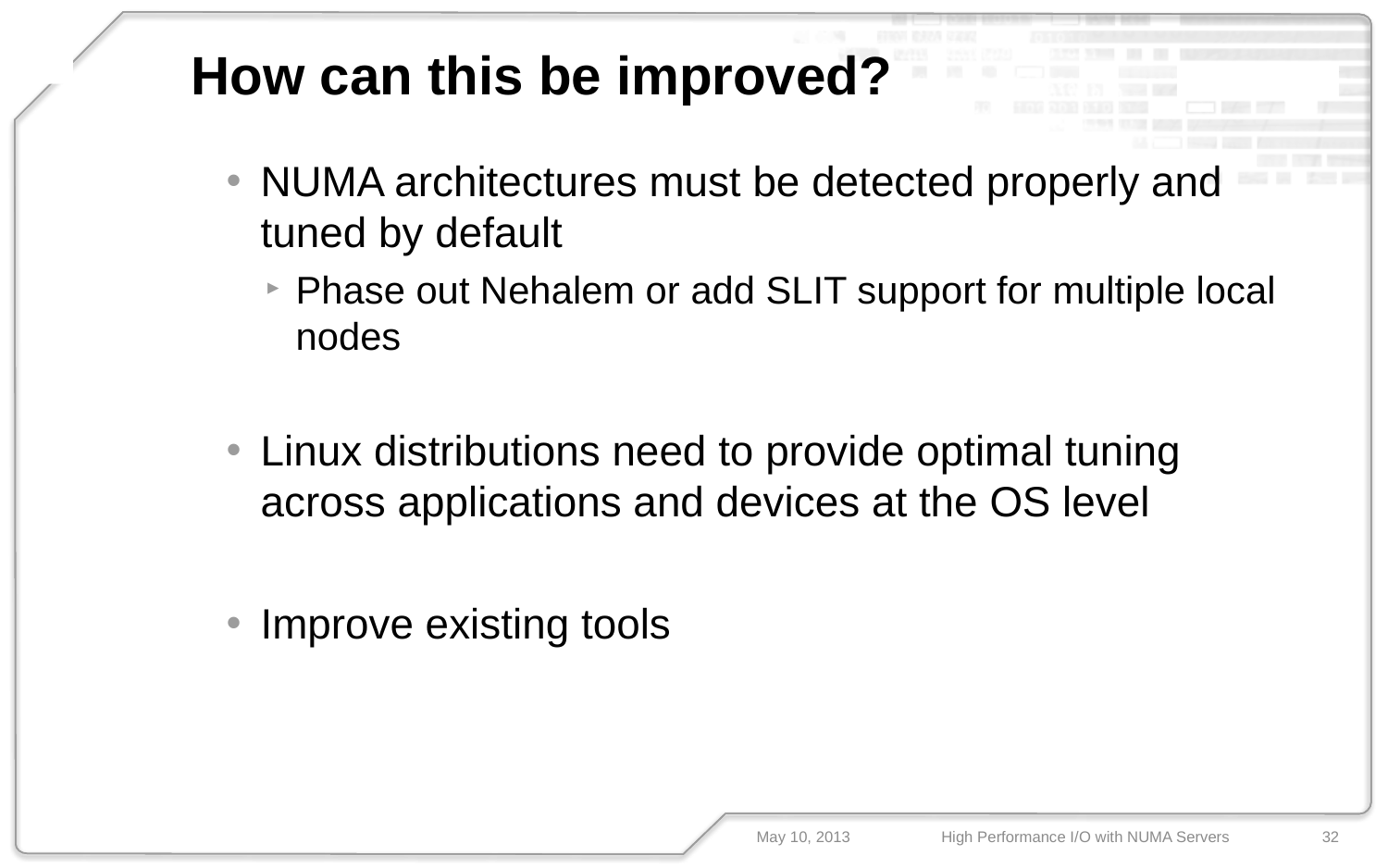

FUIO
# How can this be improved?
N-IO
FUSION-IO
NUMA architectures must be detected properly and tuned by default
Phase out Nehalem or add SLIT support for multiple local nodes

Linux distributions need to provide optimal tuning across applications and devices at the OS level

Improve existing tools
May 10, 2013
High Performance I/O with NUMA Servers
32